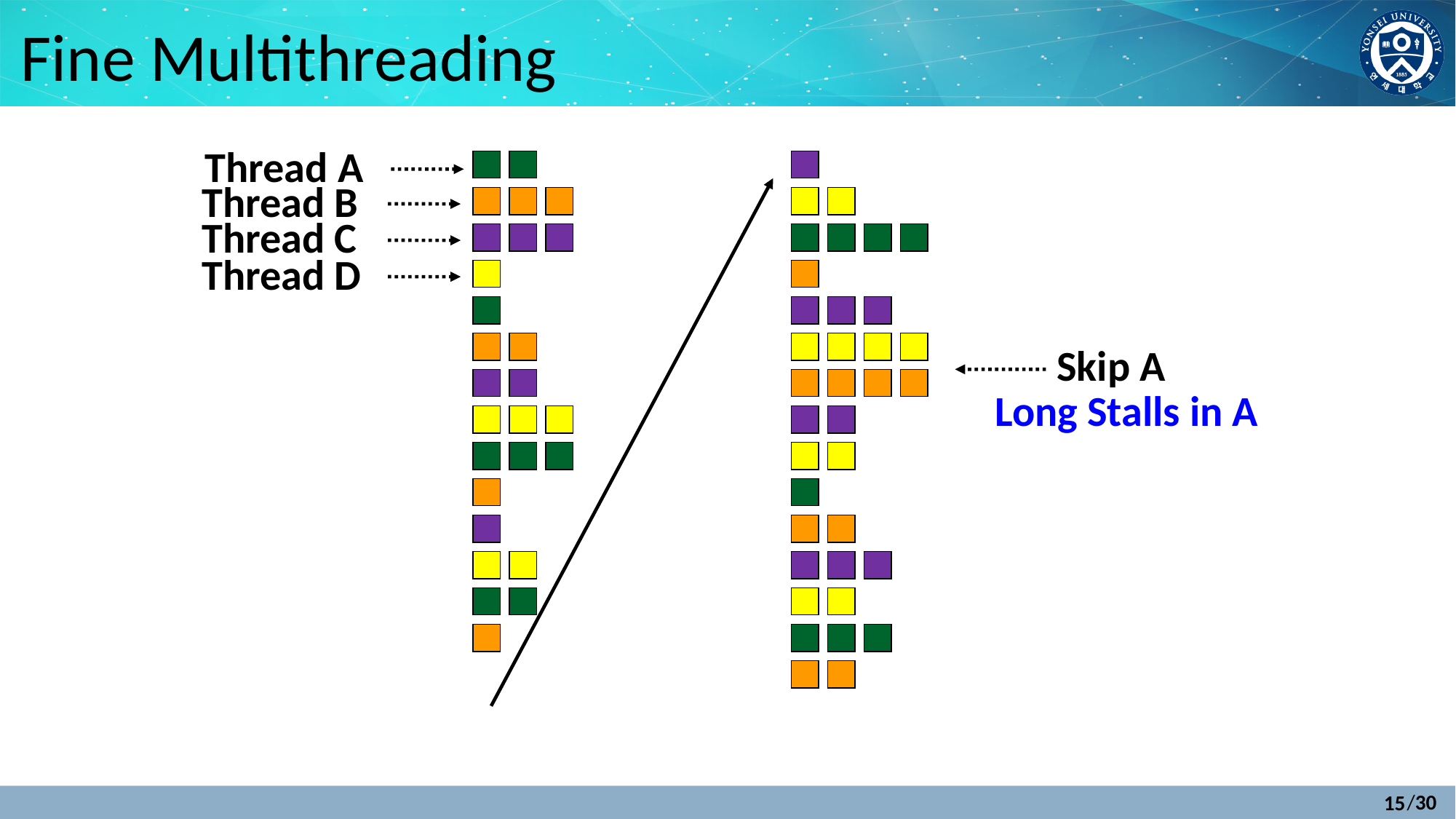

# Fine Multithreading
Thread A

Thread B

Thread C

Thread D

Skip A

Long Stalls in A

15